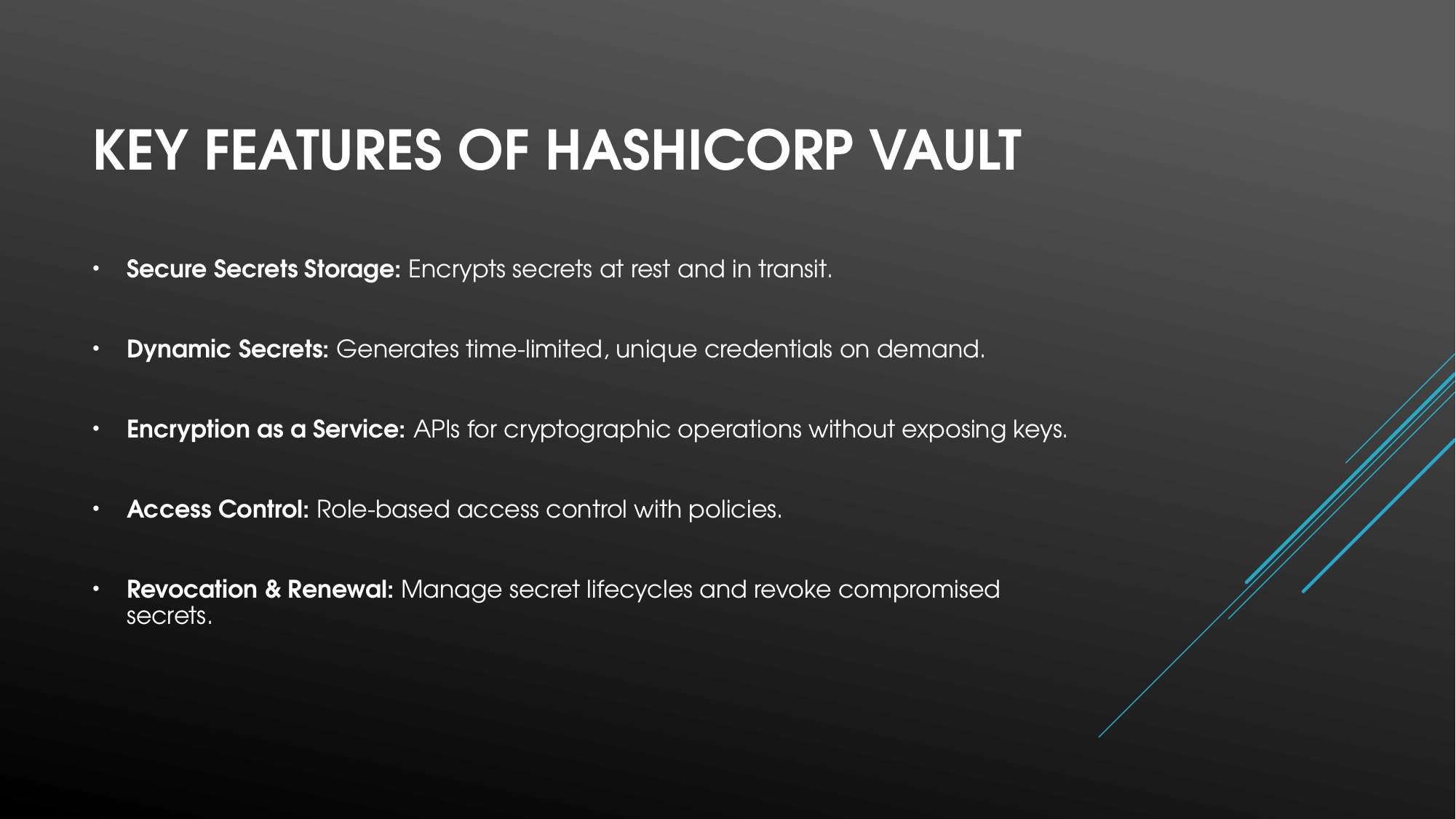

# Key Features of HashiCorp Vault
Secure Secrets Storage: Encrypts secrets at rest and in transit.

Dynamic Secrets: Generates time-limited, unique credentials on demand.

Encryption as a Service: APIs for cryptographic operations without exposing keys.

Access Control: Role-based access control with policies.

Revocation & Renewal: Manage secret lifecycles and revoke compromised secrets.